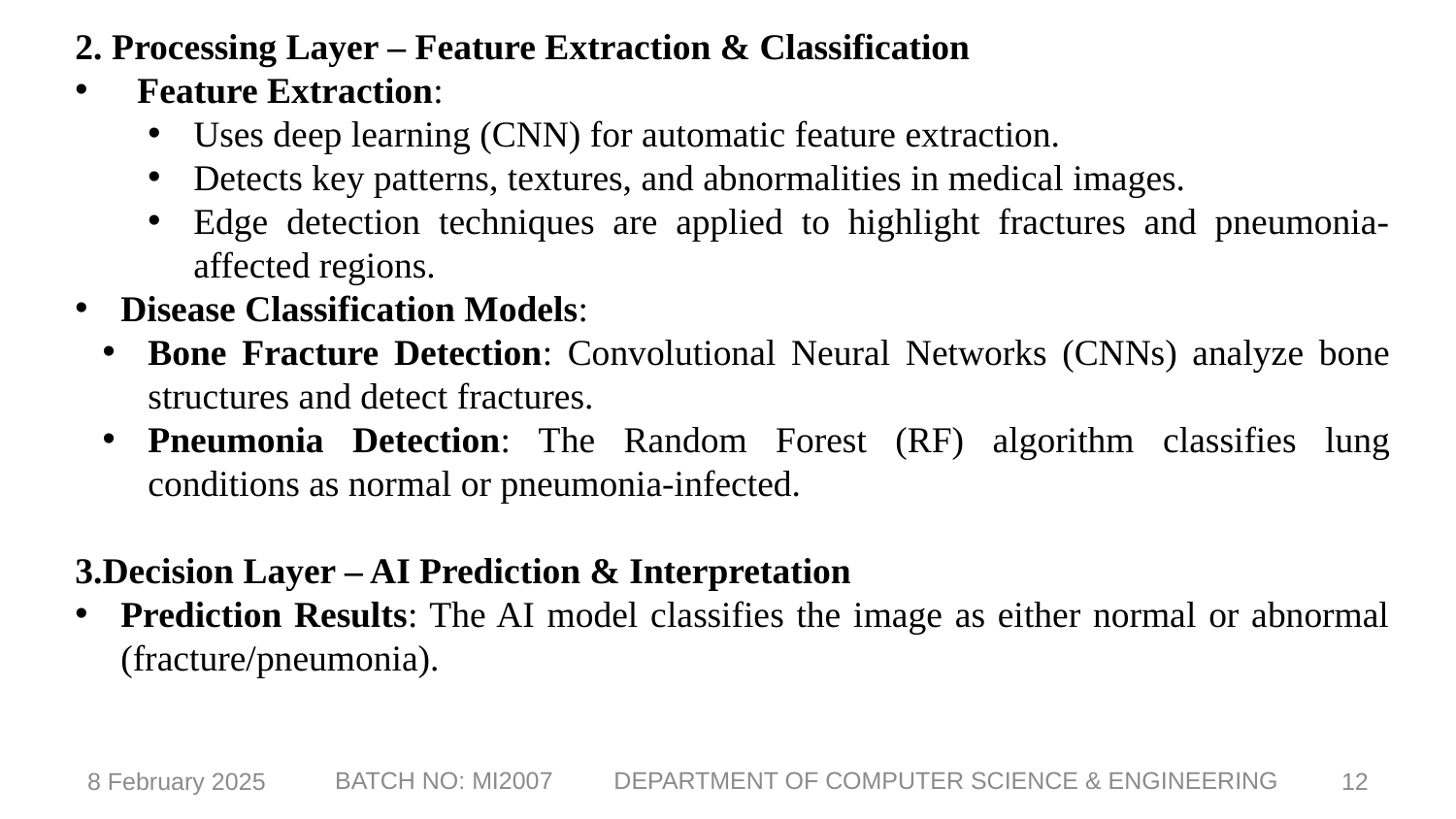

2. Processing Layer – Feature Extraction & Classification
   Feature Extraction:
Uses deep learning (CNN) for automatic feature extraction.
Detects key patterns, textures, and abnormalities in medical images.
Edge detection techniques are applied to highlight fractures and pneumonia-affected regions.
Disease Classification Models:
Bone Fracture Detection: Convolutional Neural Networks (CNNs) analyze bone structures and detect fractures.
Pneumonia Detection: The Random Forest (RF) algorithm classifies lung conditions as normal or pneumonia-infected.

3.Decision Layer – AI Prediction & Interpretation
Prediction Results: The AI model classifies the image as either normal or abnormal (fracture/pneumonia).

8 February 2025
12
BATCH NO: MI2007         DEPARTMENT OF COMPUTER SCIENCE & ENGINEERING